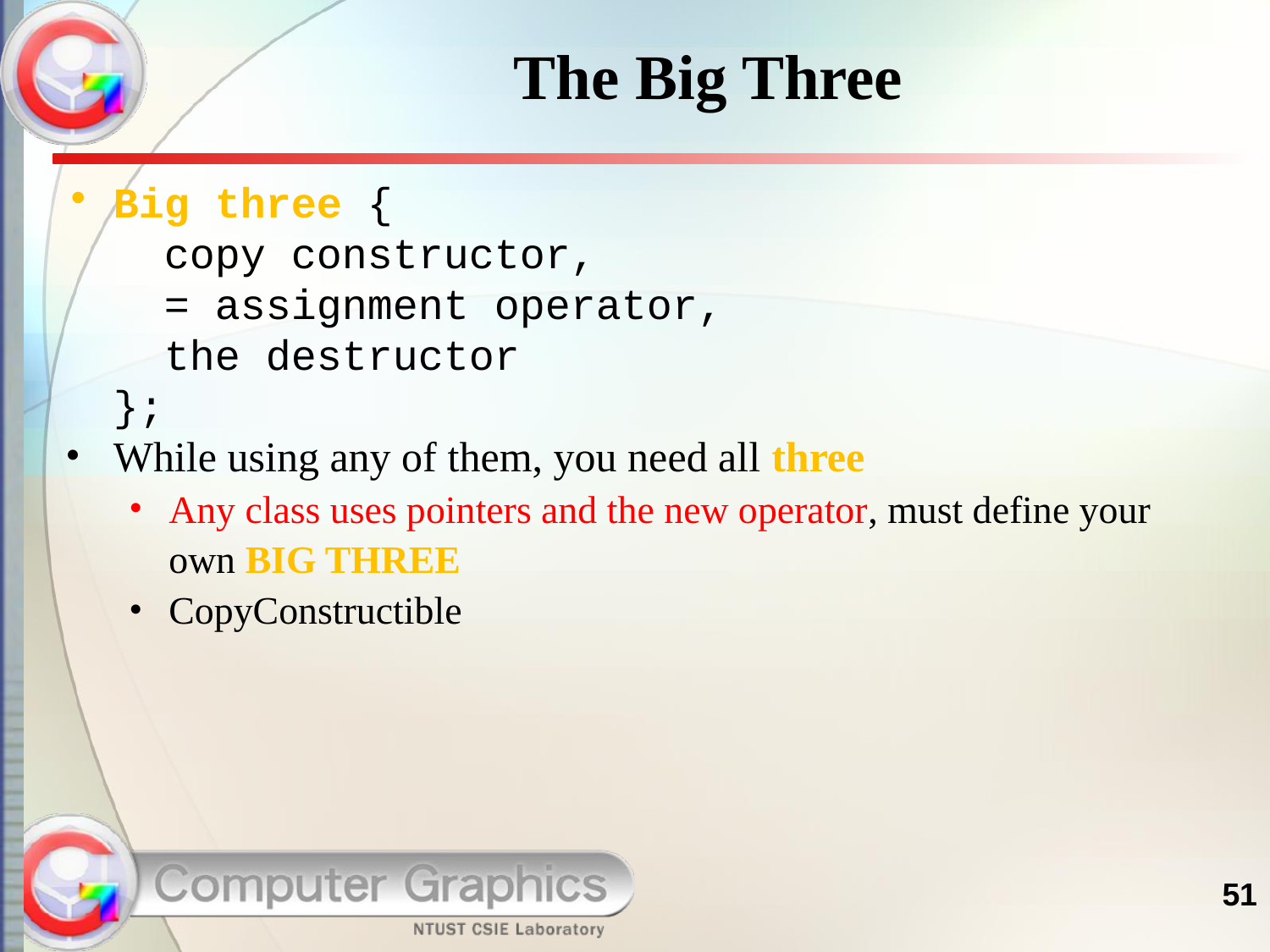

# The Big Three
Big three {
  copy constructor,
  = assignment operator,
  the destructor
};
While using any of them, you need all three
Any class uses pointers and the new operator, must define your own BIG THREE
CopyConstructible
51